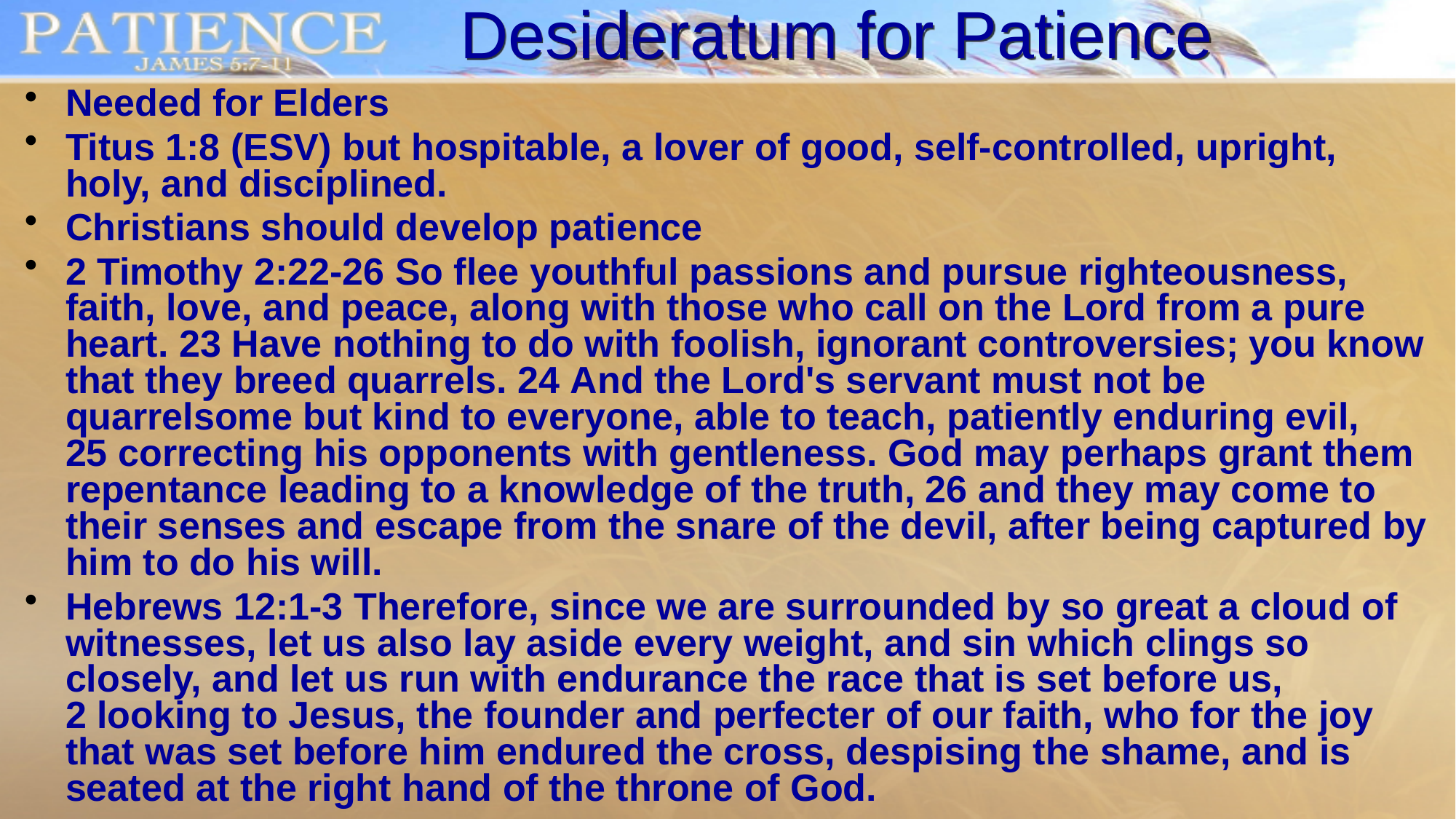

Desideratum for Patience
Needed for Elders
Titus 1:8 (ESV) but hospitable, a lover of good, self-controlled, upright, holy, and disciplined.
Christians should develop patience
2 Timothy 2:22-26 So flee youthful passions and pursue righteousness, faith, love, and peace, along with those who call on the Lord from a pure heart. 23 Have nothing to do with foolish, ignorant controversies; you know that they breed quarrels. 24 And the Lord's servant must not be quarrelsome but kind to everyone, able to teach, patiently enduring evil, 25 correcting his opponents with gentleness. God may perhaps grant them repentance leading to a knowledge of the truth, 26 and they may come to their senses and escape from the snare of the devil, after being captured by him to do his will.
Hebrews 12:1-3 Therefore, since we are surrounded by so great a cloud of witnesses, let us also lay aside every weight, and sin which clings so closely, and let us run with endurance the race that is set before us, 2 looking to Jesus, the founder and perfecter of our faith, who for the joy that was set before him endured the cross, despising the shame, and is seated at the right hand of the throne of God.